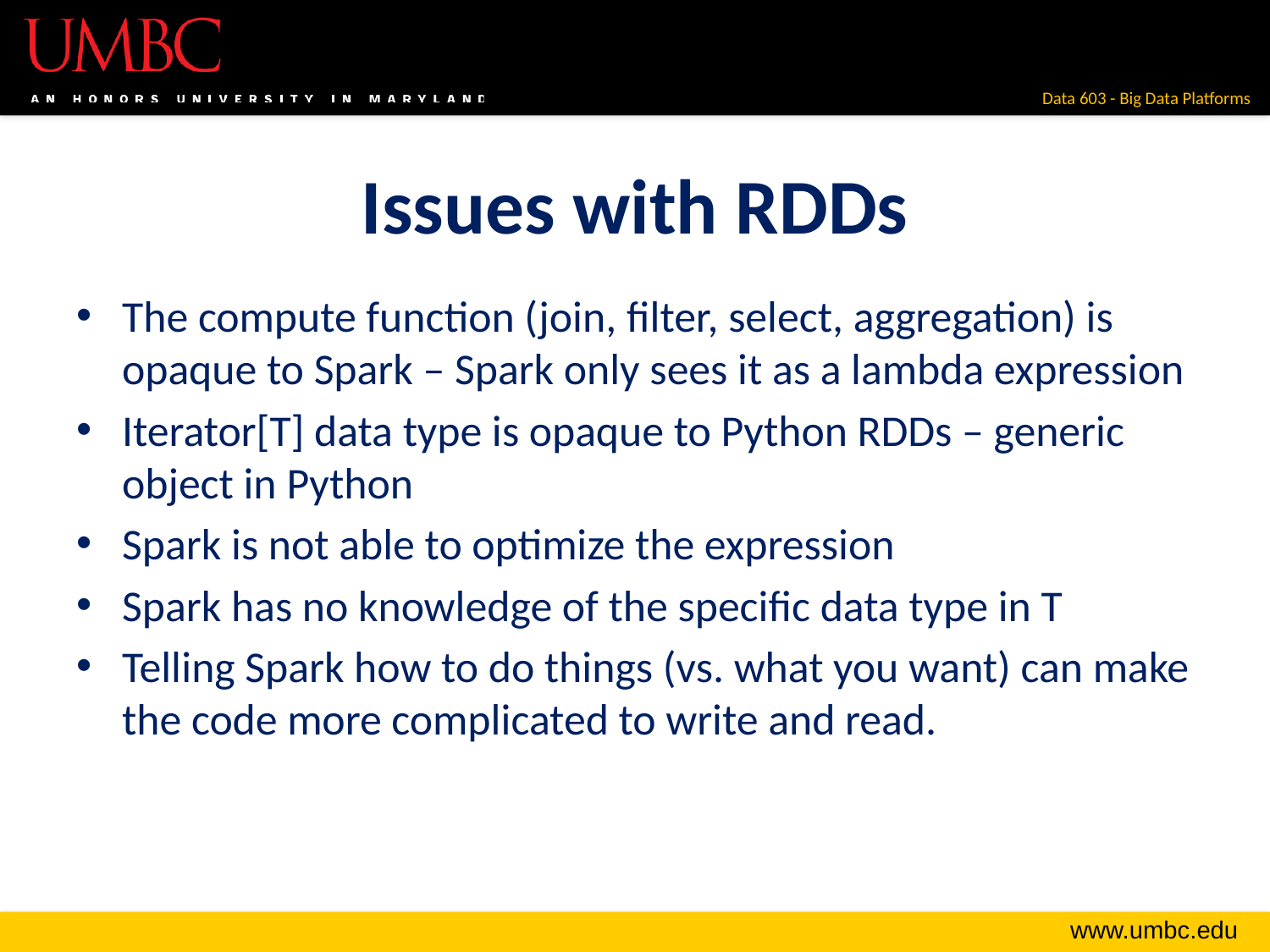

# Issues with RDDs
The compute function (join, filter, select, aggregation) is opaque to Spark – Spark only sees it as a lambda expression
Iterator[T] data type is opaque to Python RDDs – generic object in Python
Spark is not able to optimize the expression
Spark has no knowledge of the specific data type in T
Telling Spark how to do things (vs. what you want) can make the code more complicated to write and read.